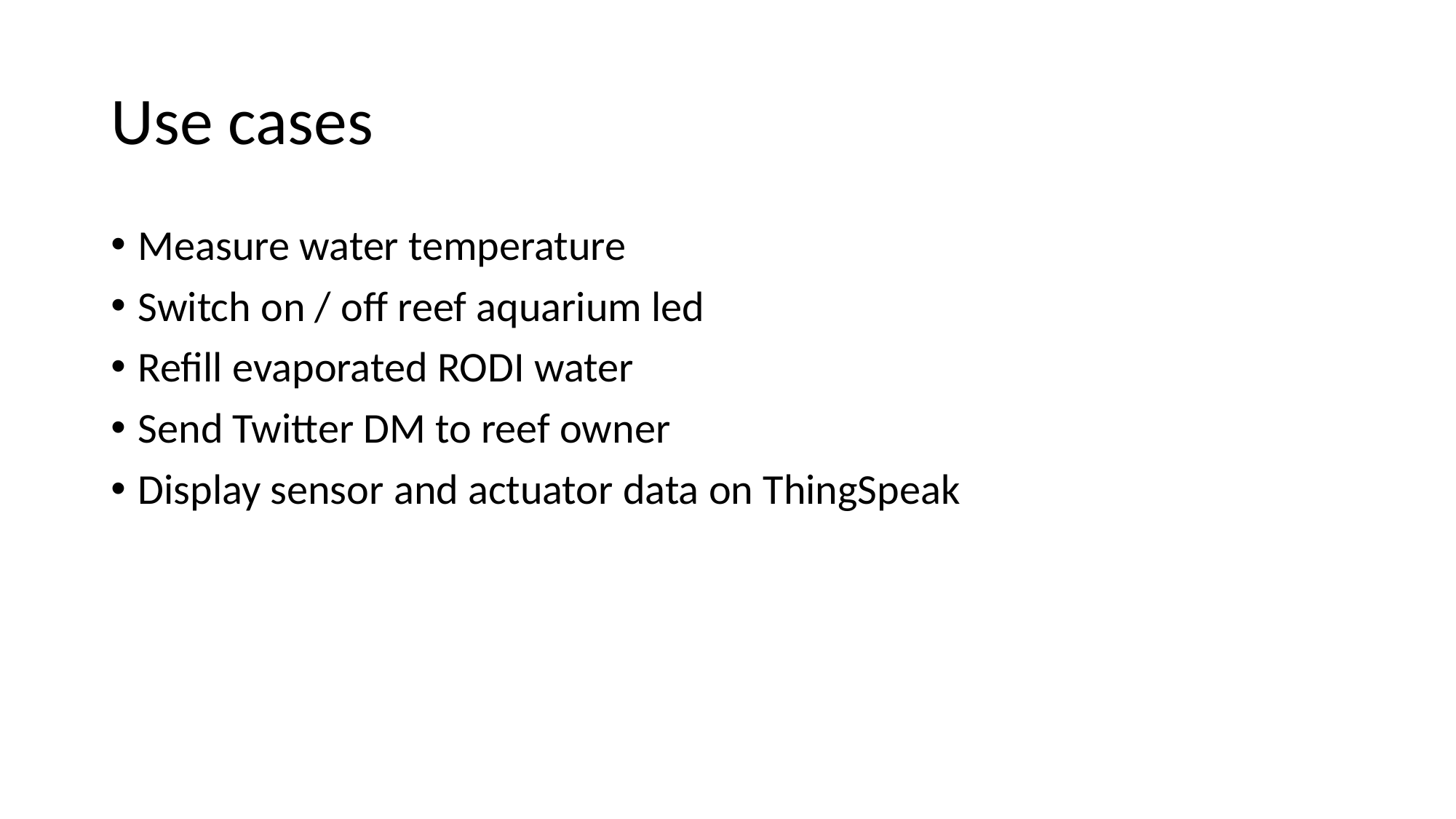

# Use cases
Measure water temperature
Switch on / off reef aquarium led
Refill evaporated RODI water
Send Twitter DM to reef owner
Display sensor and actuator data on ThingSpeak